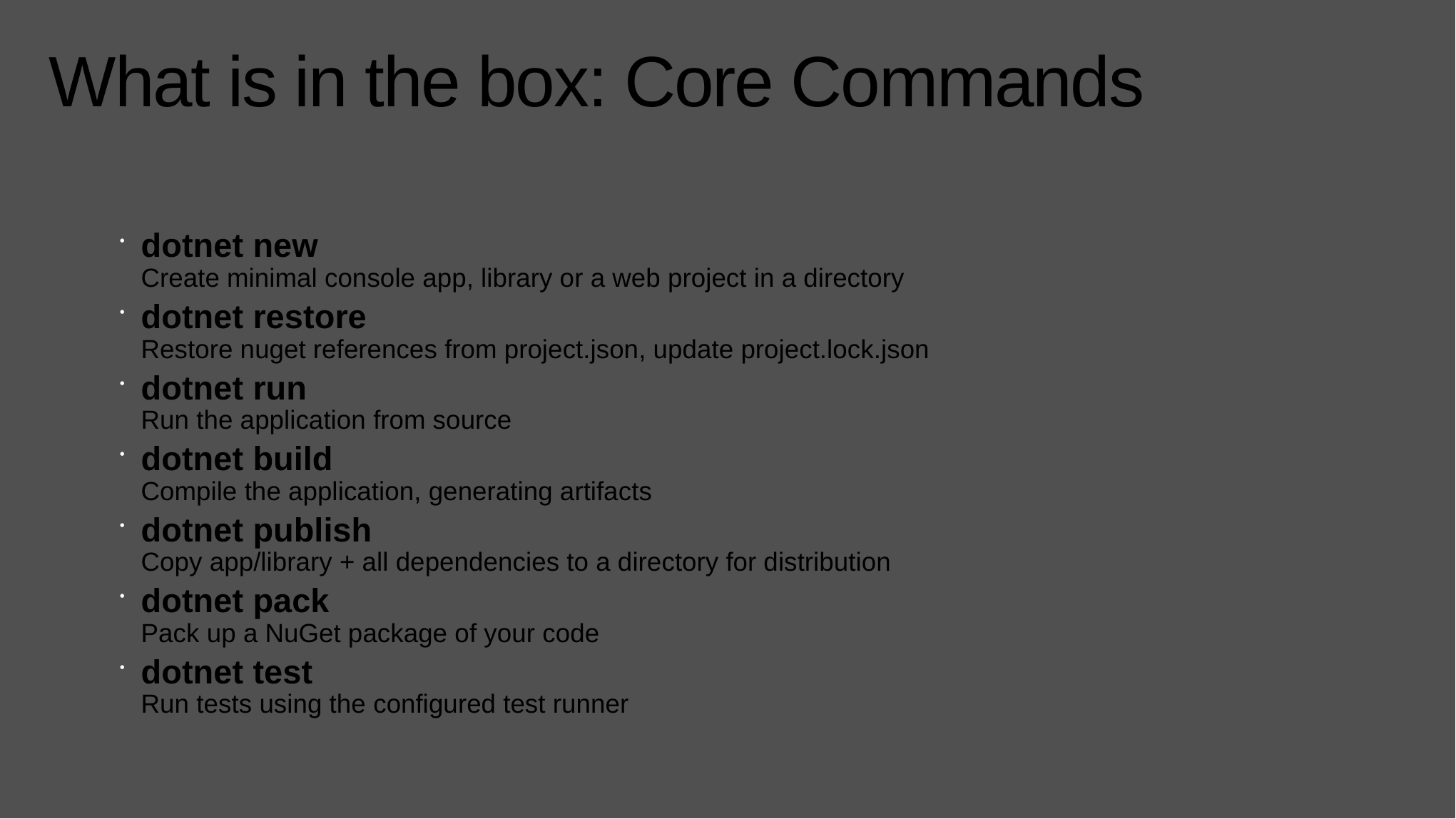

# What is in the box: Core Commands
dotnet new
Create minimal console app, library or a web project in a directory
dotnet restore
Restore nuget references from project.json, update project.lock.json
dotnet run
Run the application from source
dotnet build
Compile the application, generating artifacts
dotnet publish
Copy app/library + all dependencies to a directory for distribution
dotnet pack
Pack up a NuGet package of your code
dotnet test
Run tests using the configured test runner